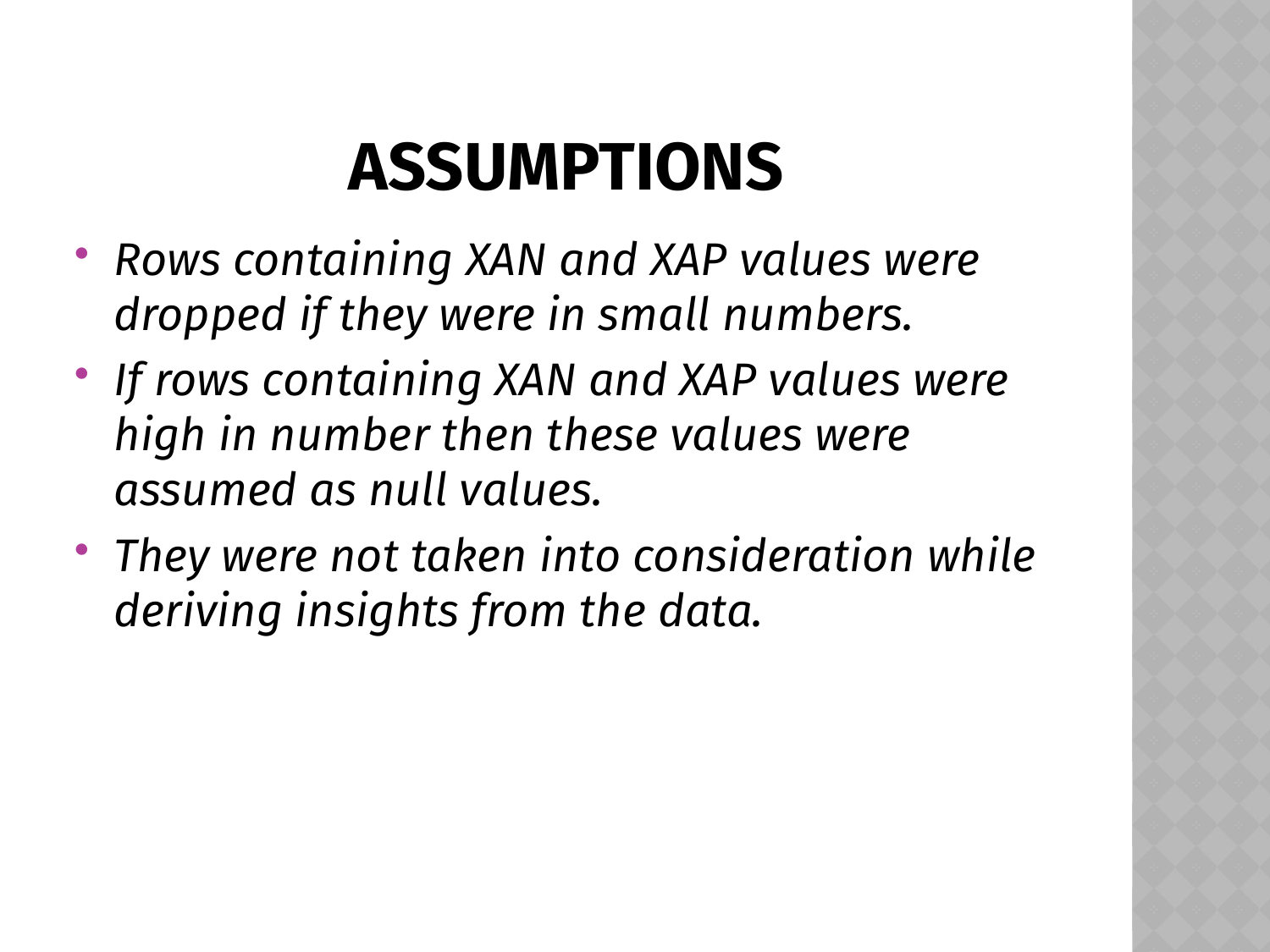

# Assumptions
Rows containing XAN and XAP values were dropped if they were in small numbers.
If rows containing XAN and XAP values were high in number then these values were assumed as null values.
They were not taken into consideration while deriving insights from the data.